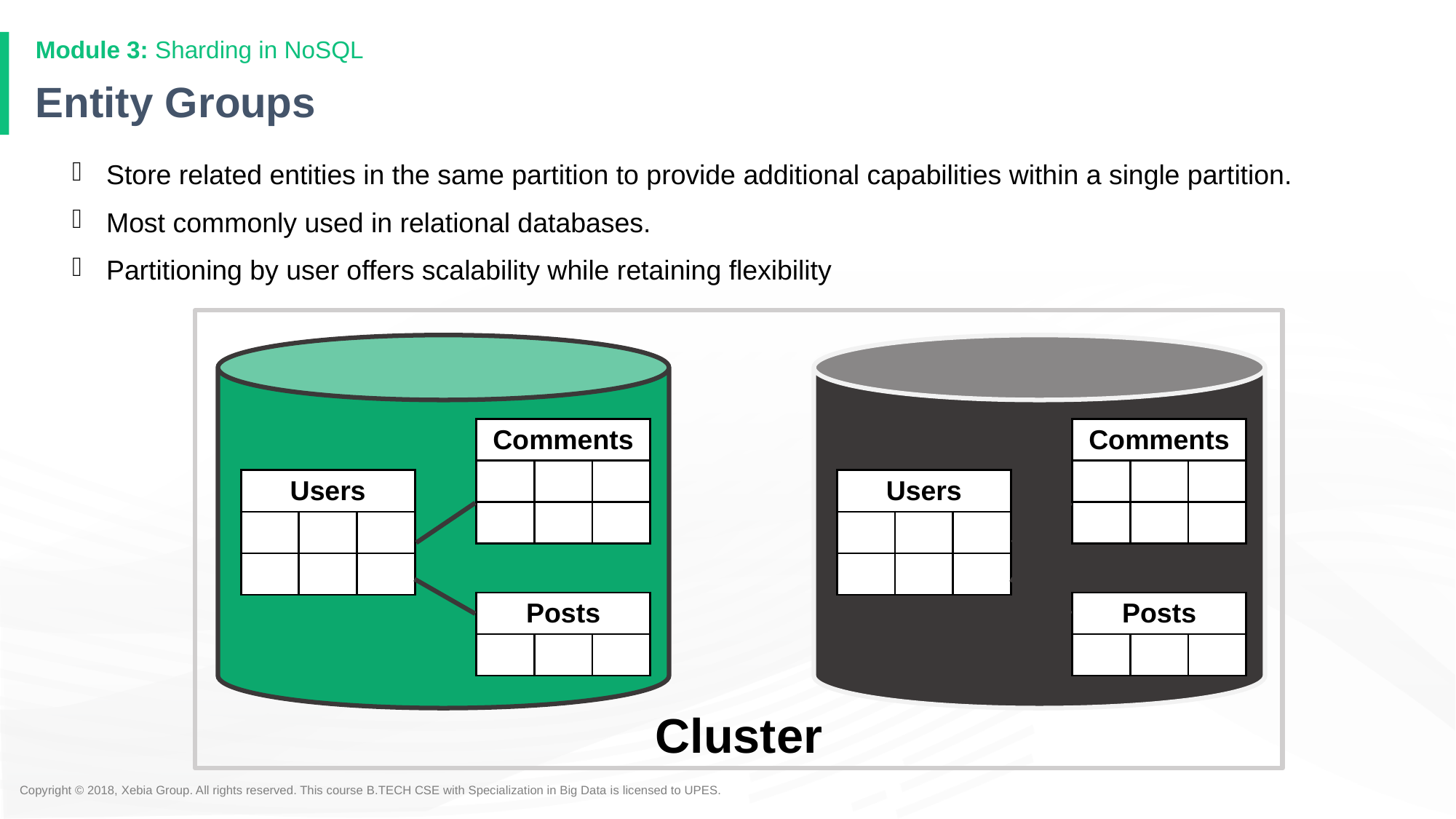

Module 3: Sharding in NoSQL
# Entity Groups
Store related entities in the same partition to provide additional capabilities within a single partition.
Most commonly used in relational databases.
Partitioning by user offers scalability while retaining flexibility

Cluster

| Comments |  |  |
| --- | --- | --- |
|  |  |  |
|  |  |  |
| Comments |  |  |
| --- | --- | --- |
|  |  |  |
|  |  |  |
| Users |  |  |
| --- | --- | --- |
|  |  |  |
|  |  |  |
| Users |  |  |
| --- | --- | --- |
|  |  |  |
|  |  |  |

| Posts |  |  |
| --- | --- | --- |
|  |  |  |
| Posts |  |  |
| --- | --- | --- |
|  |  |  |